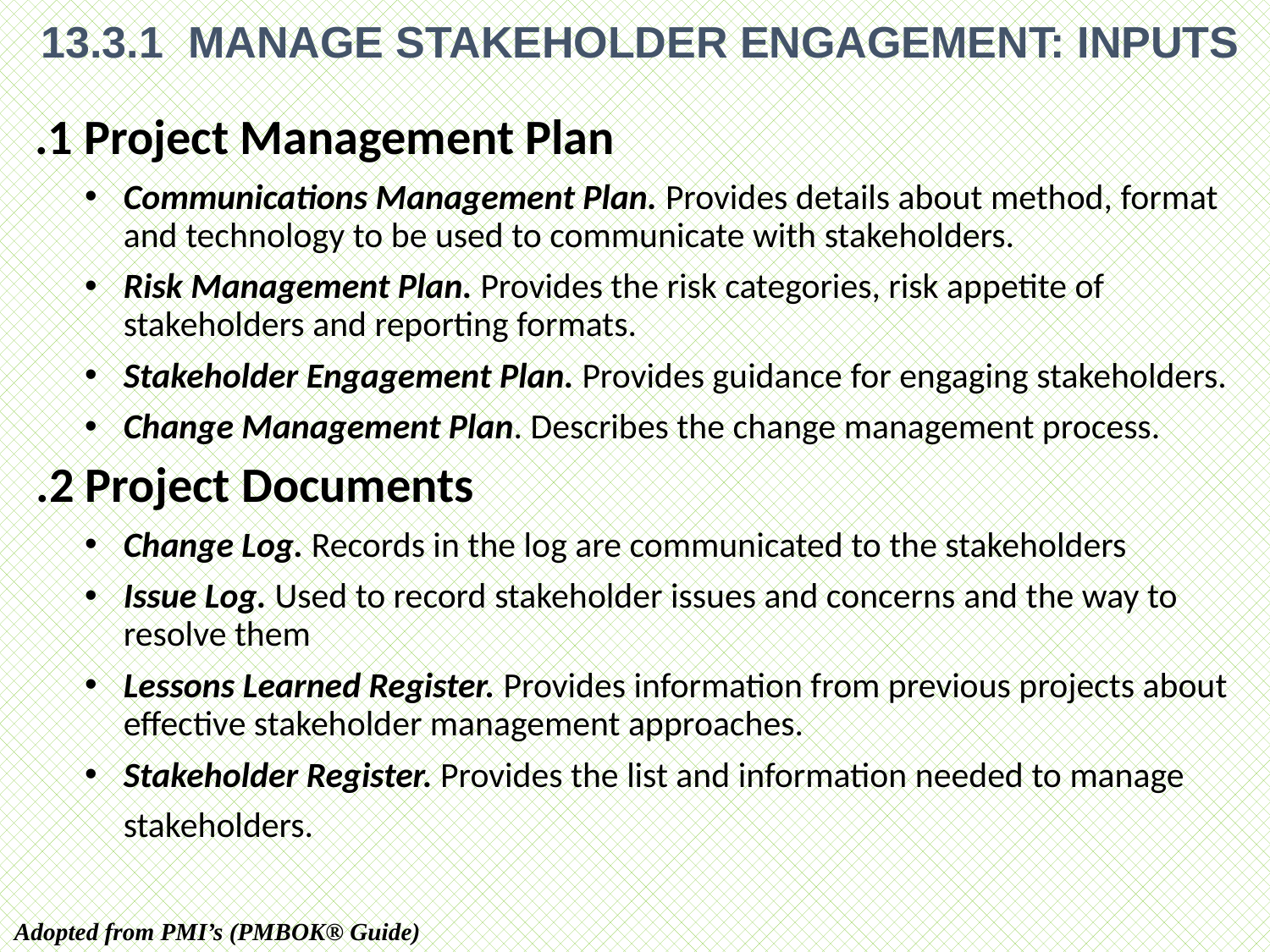

# 13.3.1  MANAGE STAKEHOLDER ENGAGEMENT: INPUTS
.1 Project Management Plan
Communications Management Plan. Provides details about method, format and technology to be used to communicate with stakeholders.
Risk Management Plan. Provides the risk categories, risk appetite of stakeholders and reporting formats.
Stakeholder Engagement Plan. Provides guidance for engaging stakeholders.
Change Management Plan. Describes the change management process.
.2 Project Documents
Change Log. Records in the log are communicated to the stakeholders
Issue Log. Used to record stakeholder issues and concerns and the way to resolve them
Lessons Learned Register. Provides information from previous projects about effective stakeholder management approaches.
Stakeholder Register. Provides the list and information needed to manage stakeholders.

Adopted from PMI’s (PMBOK® Guide)